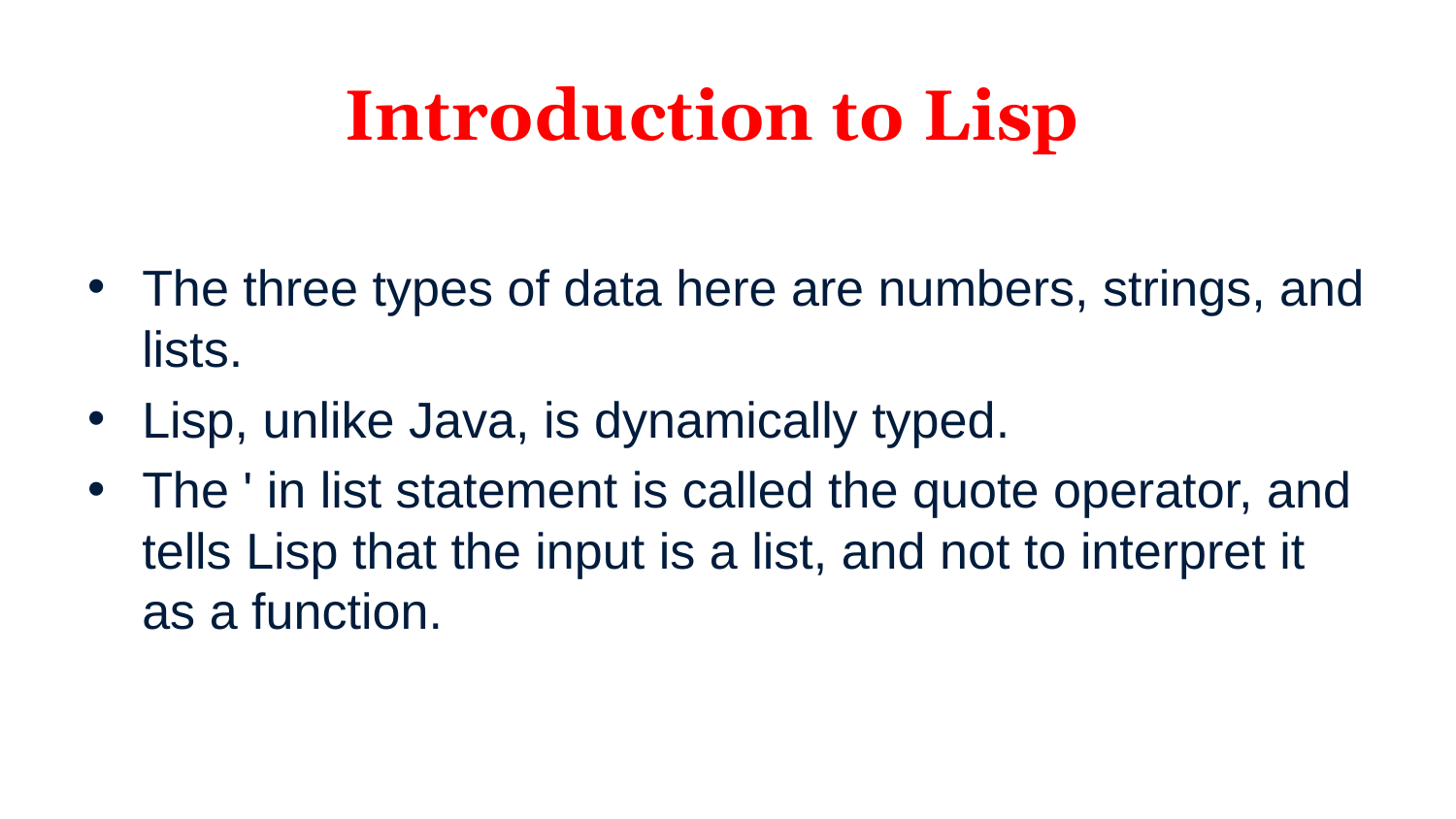

# Introduction to Lisp
The three types of data here are numbers, strings, and lists.
Lisp, unlike Java, is dynamically typed.
The ' in list statement is called the quote operator, and tells Lisp that the input is a list, and not to interpret it as a function.